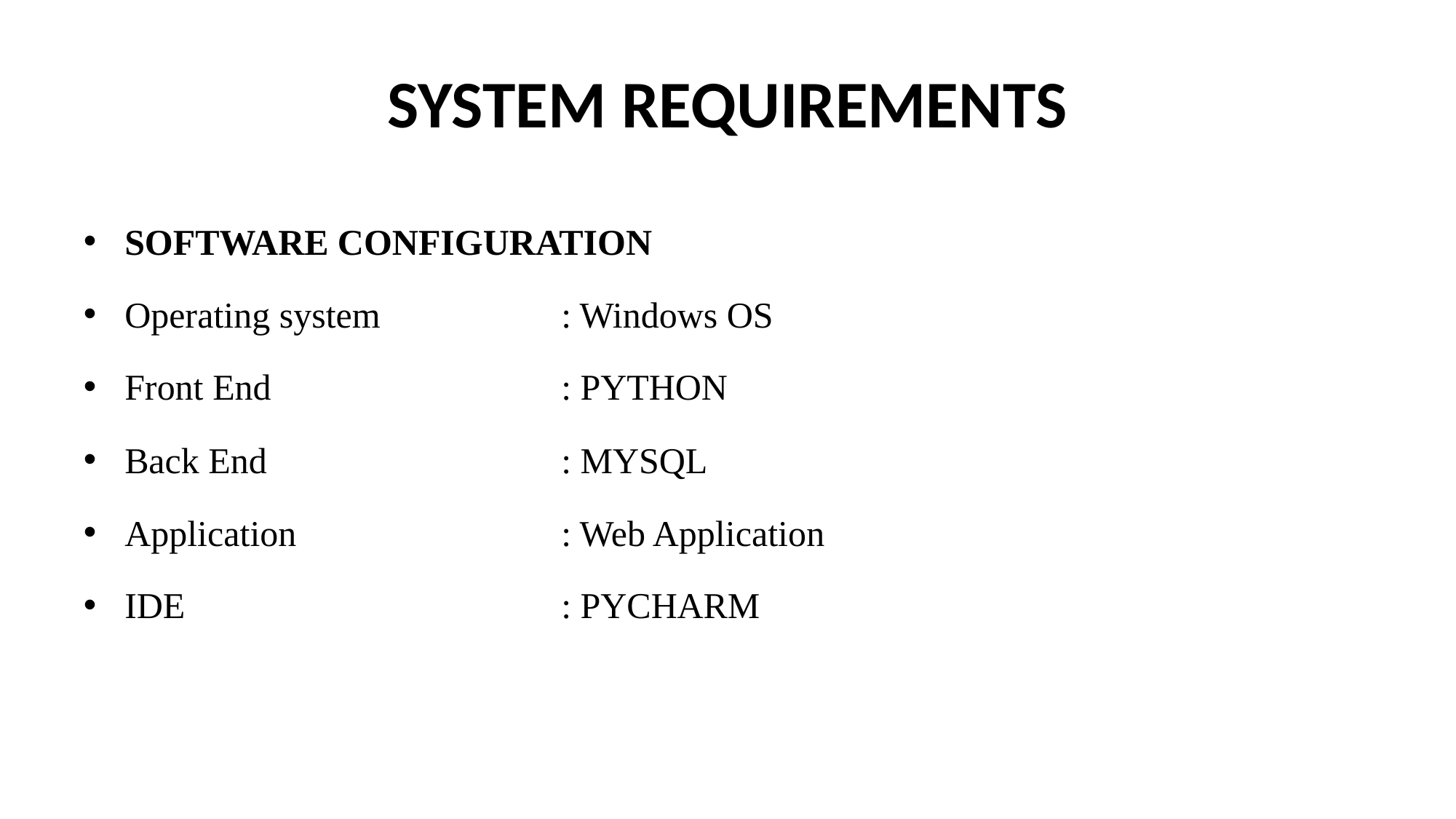

# SYSTEM REQUIREMENTS
SOFTWARE CONFIGURATION
Operating system		: Windows OS
Front End         	 	: PYTHON
Back End          	 	: MYSQL
Application			: Web Application
IDE				: PYCHARM